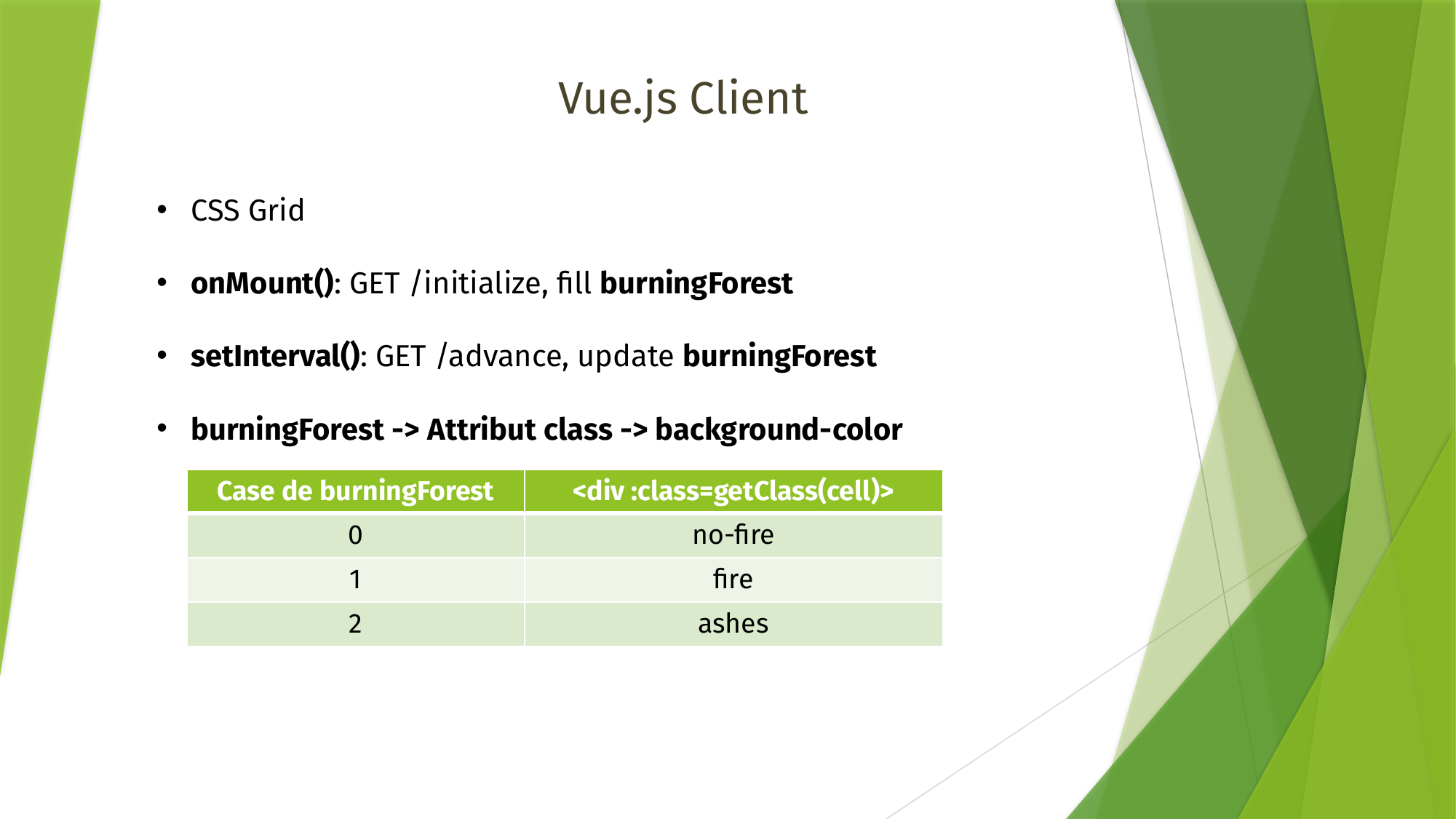

Vue.js Client
CSS Grid

onMount(): GET /initialize, fill burningForest

setInterval(): GET /advance, update burningForest

burningForest -> Attribut class -> background-color

| Case de burningForest | <div :class=getClass(cell)> |
| --- | --- |
| 0 | no-fire |
| 1 | fire |
| 2 | ashes |